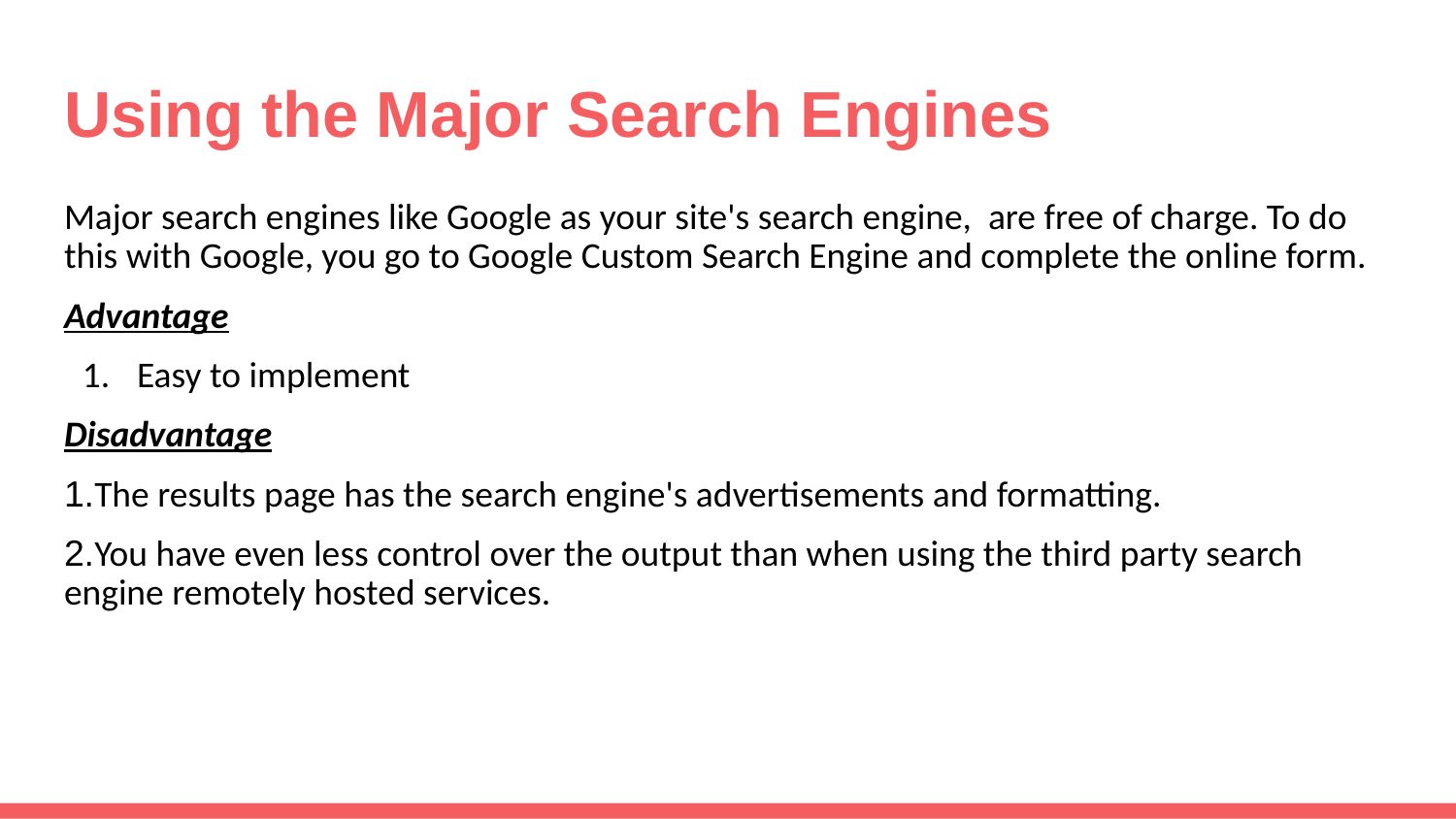

# Using the Major Search Engines
Major search engines like Google as your site's search engine,  are free of charge. To do this with Google, you go to Google Custom Search Engine and complete the online form.
Advantage
Easy to implement
Disadvantage
1.The results page has the search engine's advertisements and formatting.
2.You have even less control over the output than when using the third party search engine remotely hosted services.